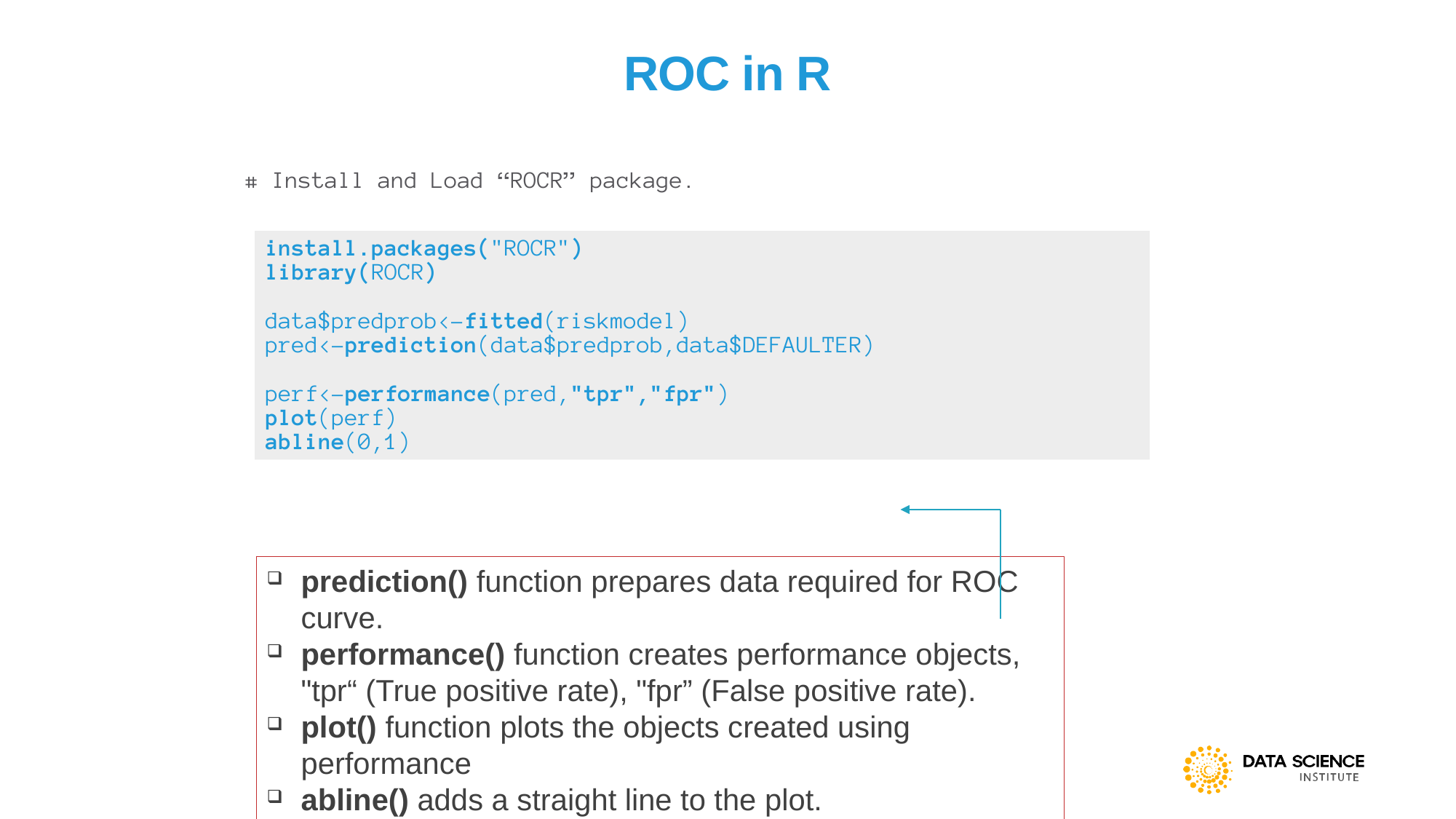

# ROC in R
# Install and Load “ROCR” package.
| install.packages("ROCR") library(ROCR) data$predprob<-fitted(riskmodel) pred<-prediction(data$predprob,data$DEFAULTER) perf<-performance(pred,"tpr","fpr") plot(perf) abline(0,1) |
| --- |
prediction() function prepares data required for ROC curve.
performance() function creates performance objects, "tpr“ (True positive rate), "fpr” (False positive rate).
plot() function plots the objects created using performance
abline() adds a straight line to the plot.